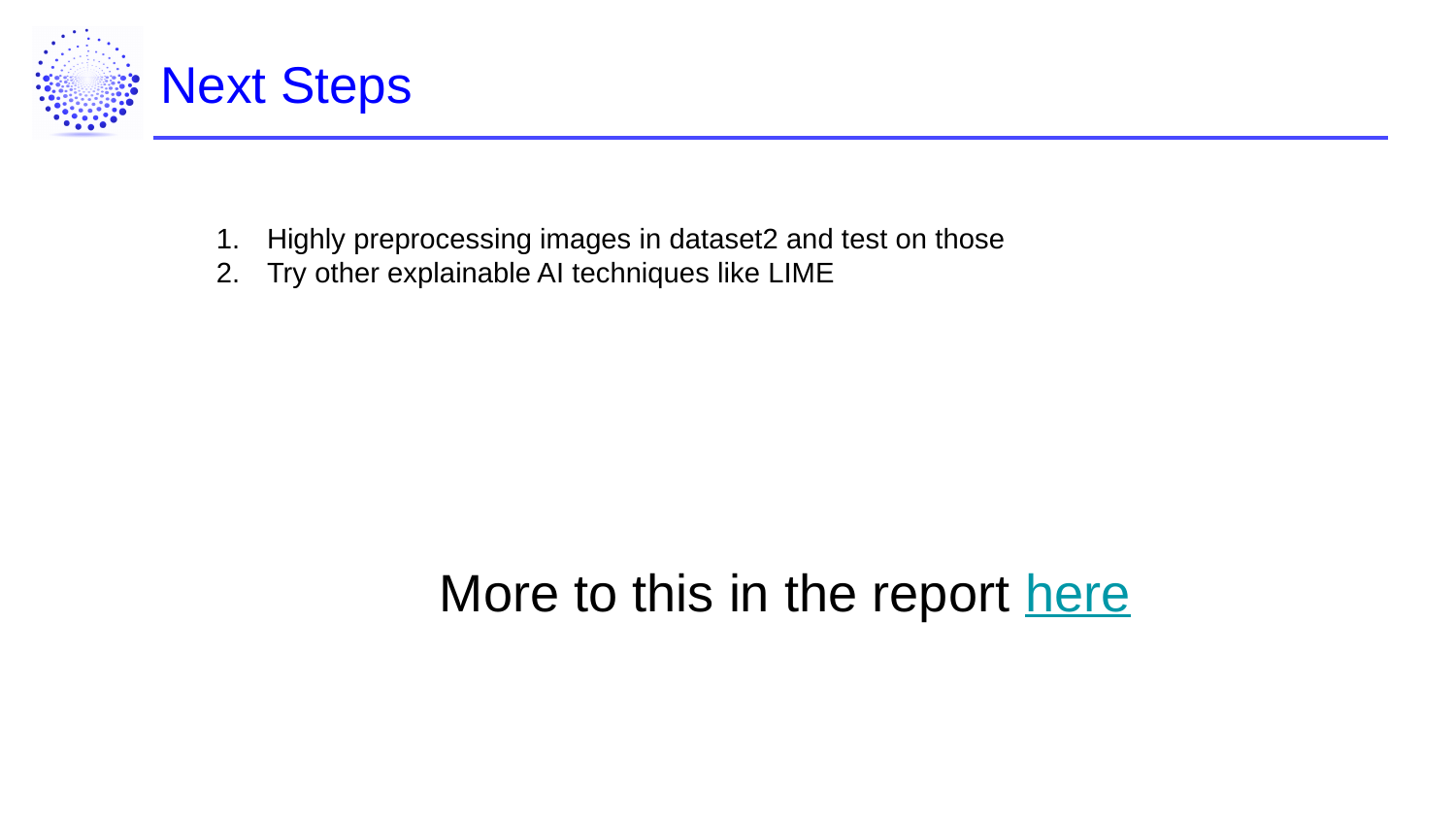

# Next Steps
Highly preprocessing images in dataset2 and test on those
Try other explainable AI techniques like LIME
More to this in the report here